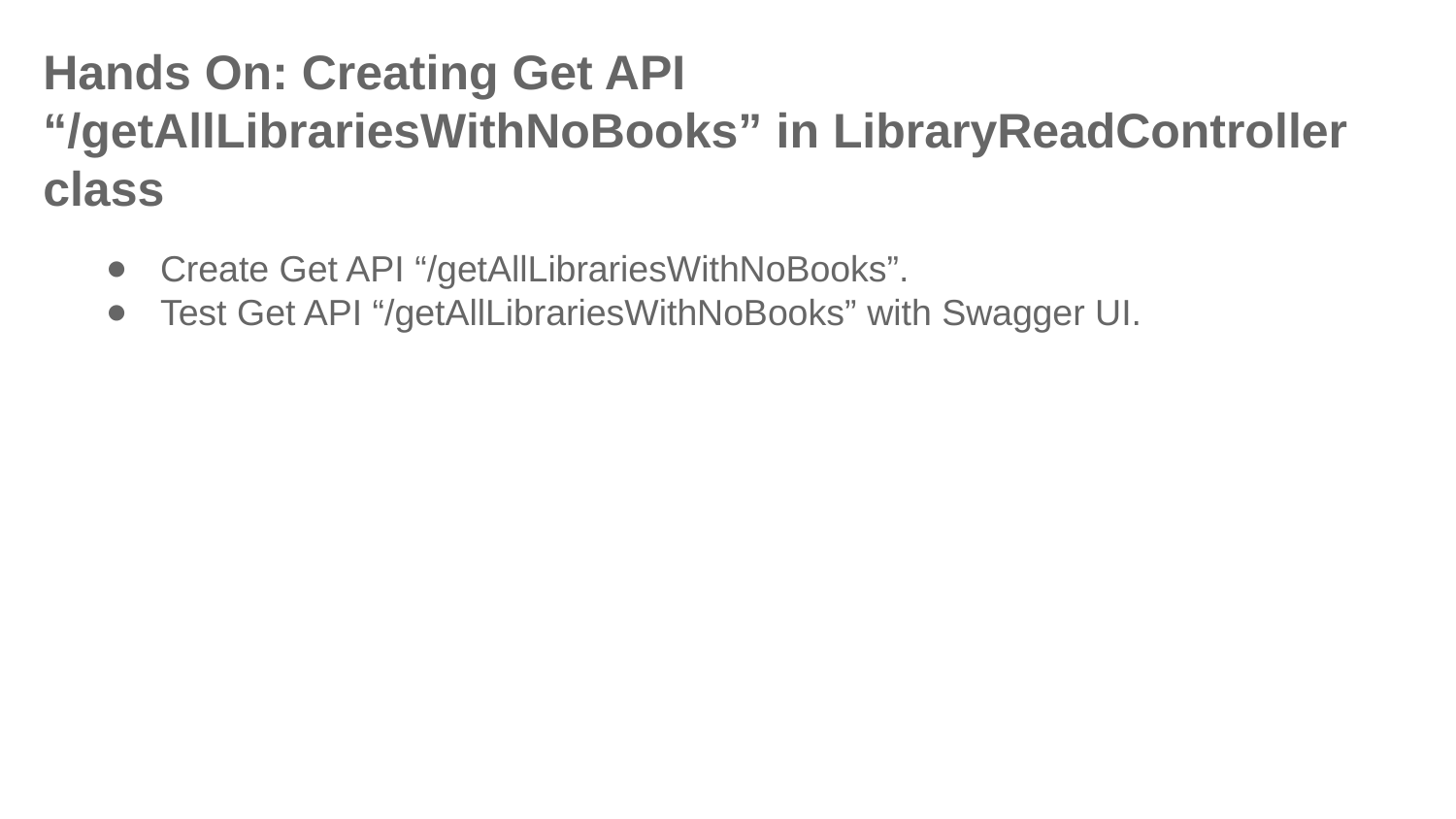

# Hands On: Creating Get API “/getAllLibrariesWithNoBooks” in LibraryReadController class
Create Get API “/getAllLibrariesWithNoBooks”.
Test Get API “/getAllLibrariesWithNoBooks” with Swagger UI.